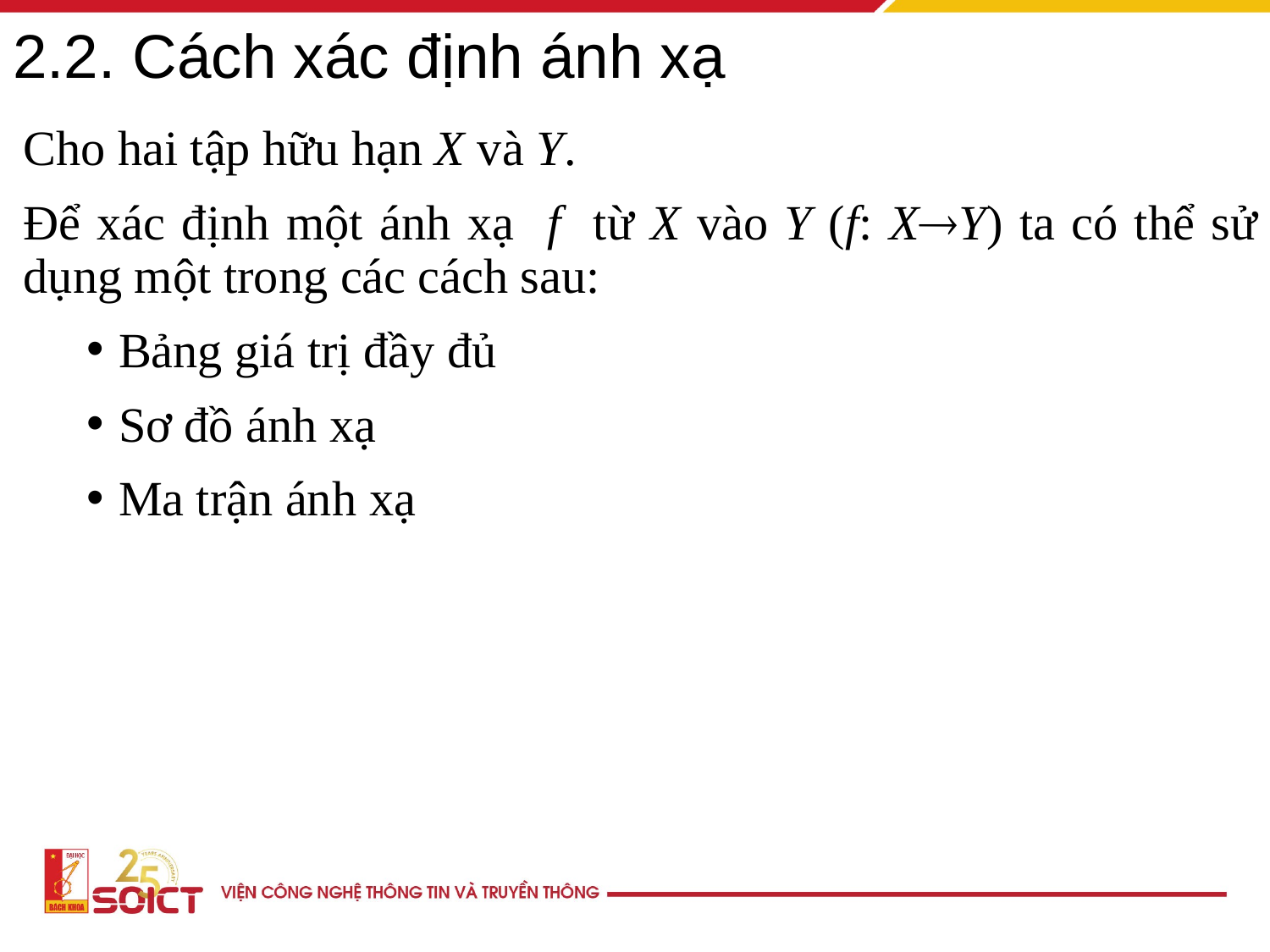

# 2.2. Cách xác định ánh xạ
Cho hai tập hữu hạn X và Y.
Để xác định một ánh xạ  f  từ X vào Y (f: X→Y) ta có thể sử dụng một trong các cách sau:
Bảng giá trị đầy đủ
Sơ đồ ánh xạ
Ma trận ánh xạ